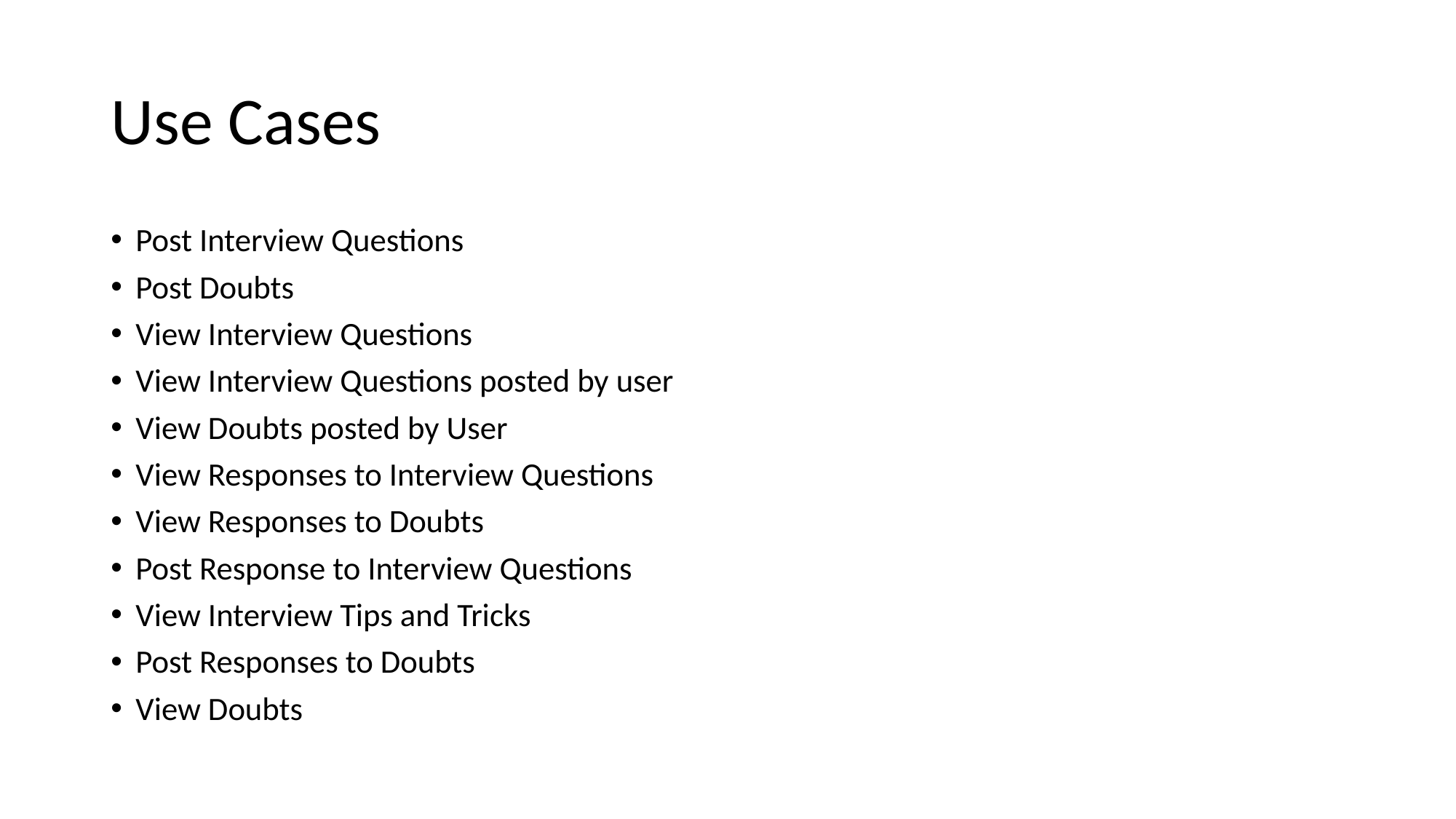

# Use Cases
Post Interview Questions
Post Doubts
View Interview Questions
View Interview Questions posted by user
View Doubts posted by User
View Responses to Interview Questions
View Responses to Doubts
Post Response to Interview Questions
View Interview Tips and Tricks
Post Responses to Doubts
View Doubts